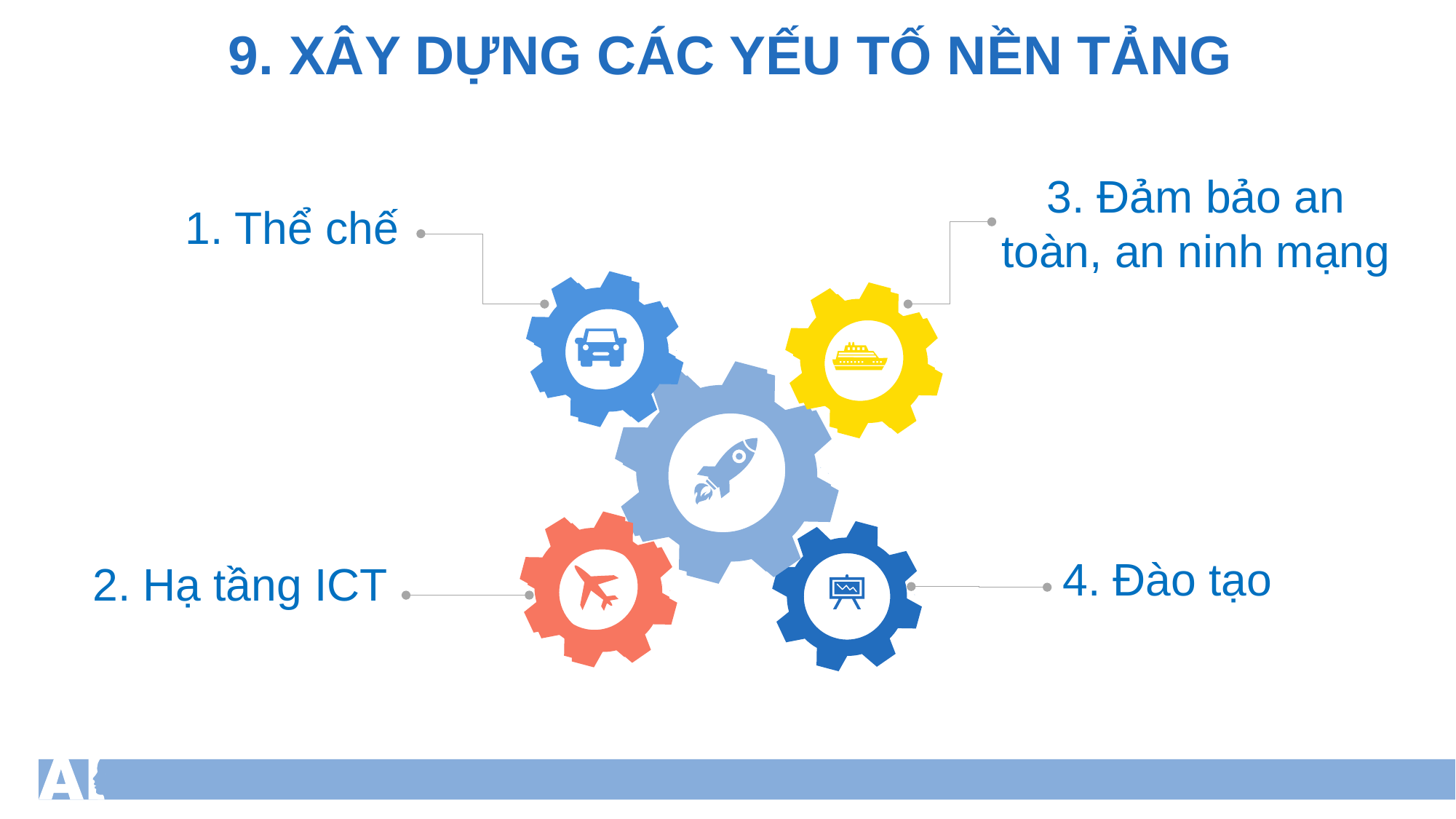

9. XÂY DỰNG CÁC YẾU TỐ NỀN TẢNG
3. Đảm bảo an toàn, an ninh mạng
1. Thể chế

4. Đào tạo
2. Hạ tầng ICT